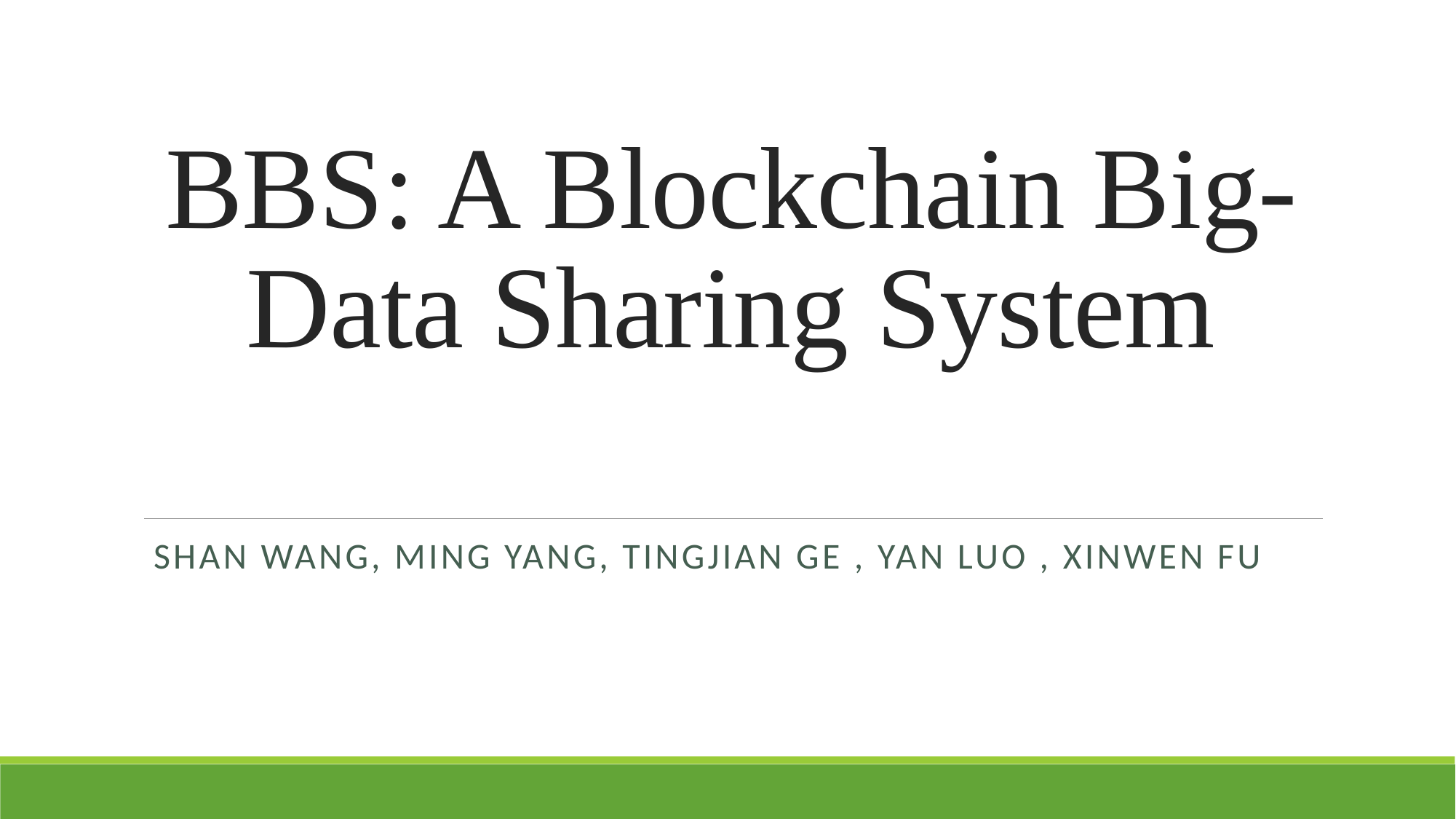

# BBS: A Blockchain Big-Data Sharing System
 Shan Wang, Ming Yang, Tingjian Ge , Yan Luo , Xinwen Fu